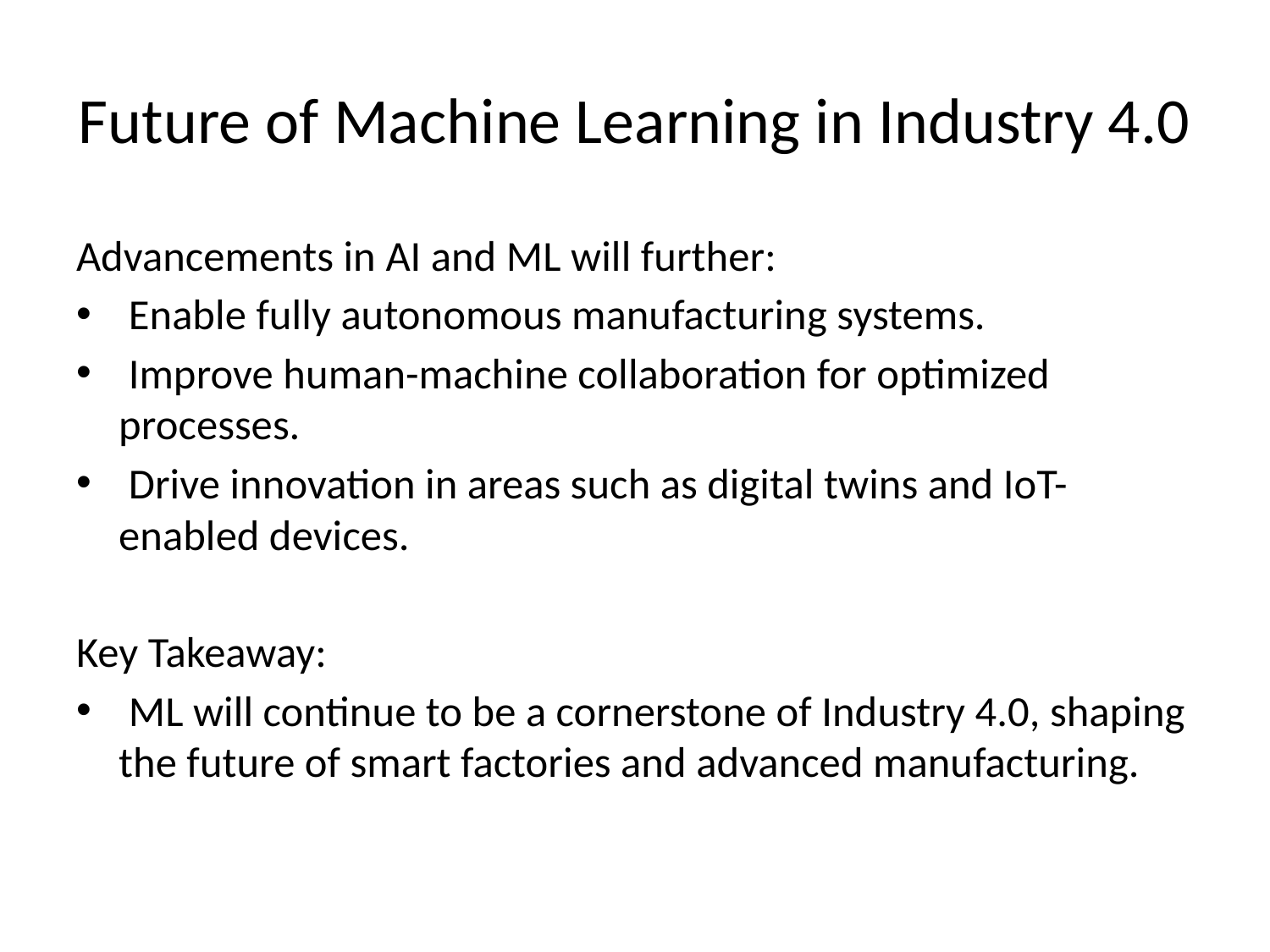

# Future of Machine Learning in Industry 4.0
Advancements in AI and ML will further:
 Enable fully autonomous manufacturing systems.
 Improve human-machine collaboration for optimized processes.
 Drive innovation in areas such as digital twins and IoT-enabled devices.

Key Takeaway:
 ML will continue to be a cornerstone of Industry 4.0, shaping the future of smart factories and advanced manufacturing.